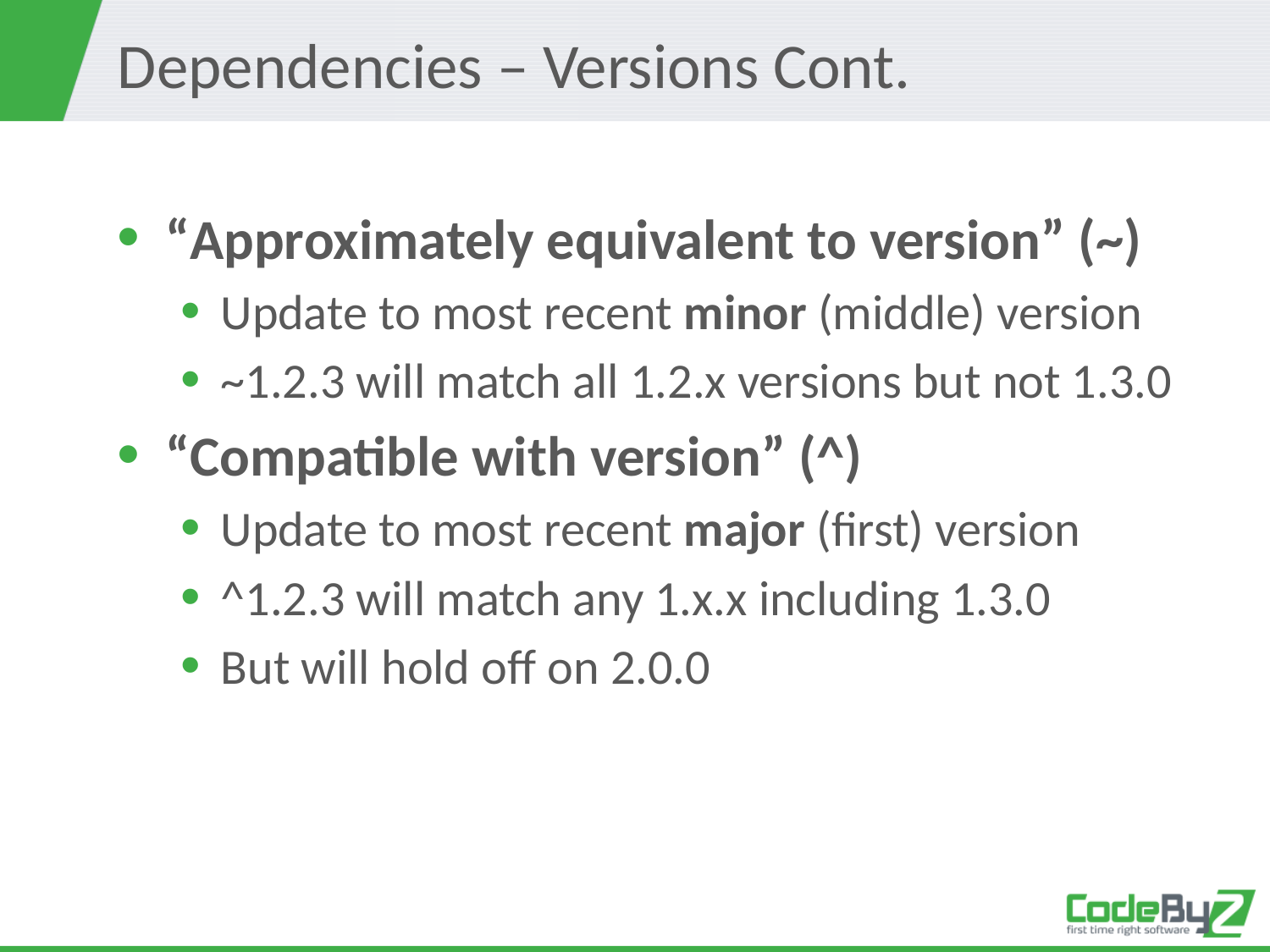

# Dependencies – Versions Cont.
“Approximately equivalent to version” (~)
Update to most recent minor (middle) version
~1.2.3 will match all 1.2.x versions but not 1.3.0
“Compatible with version” (^)
Update to most recent major (first) version
^1.2.3 will match any 1.x.x including 1.3.0
But will hold off on 2.0.0